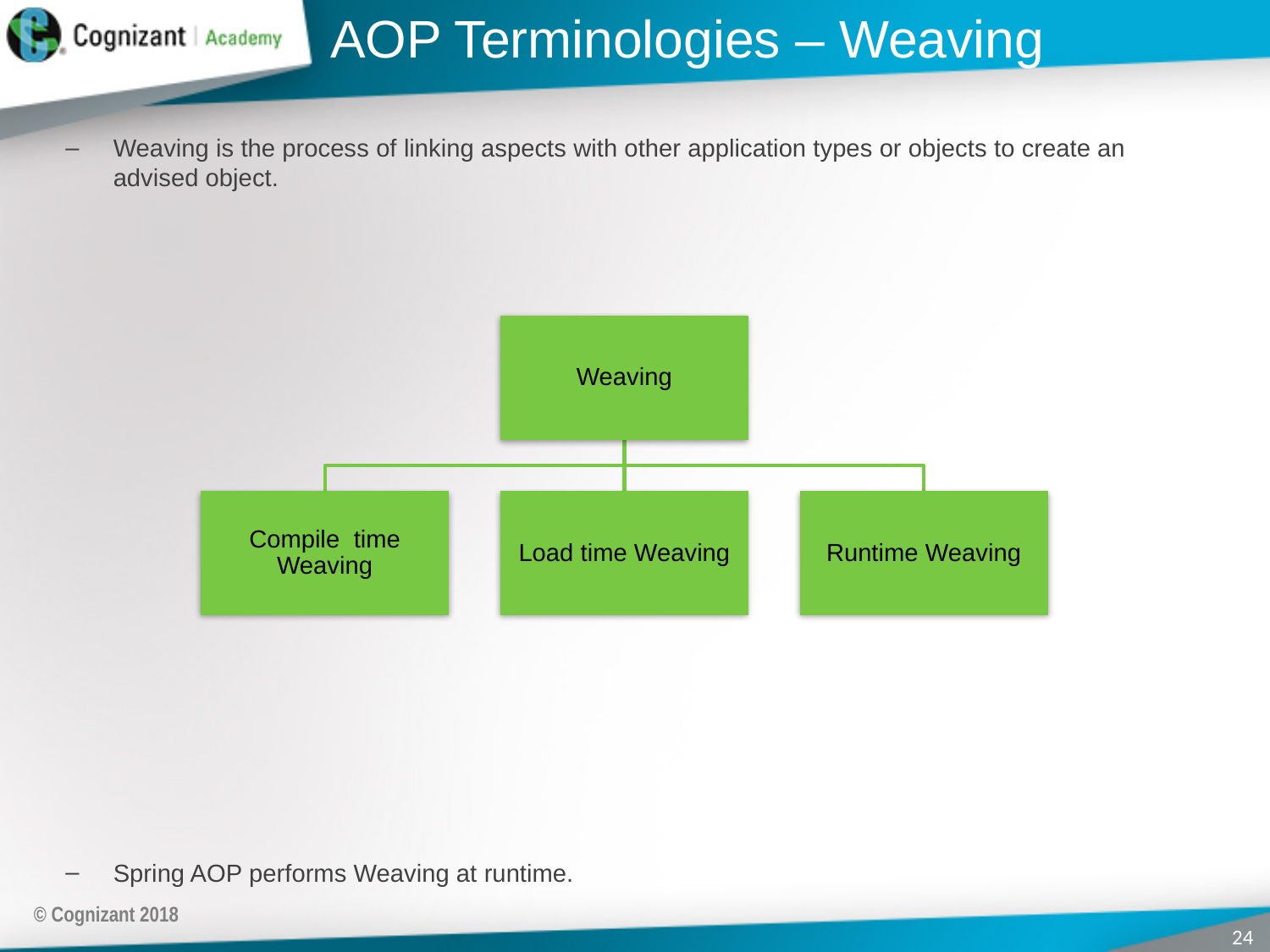

# AOP Terminologies – Weaving
Weaving is the process of linking aspects with other application types or objects to create an advised object.

Spring AOP performs Weaving at runtime.

Weaving
Compile  time Weaving
Load time Weaving
Runtime Weaving
© Cognizant 2018
24